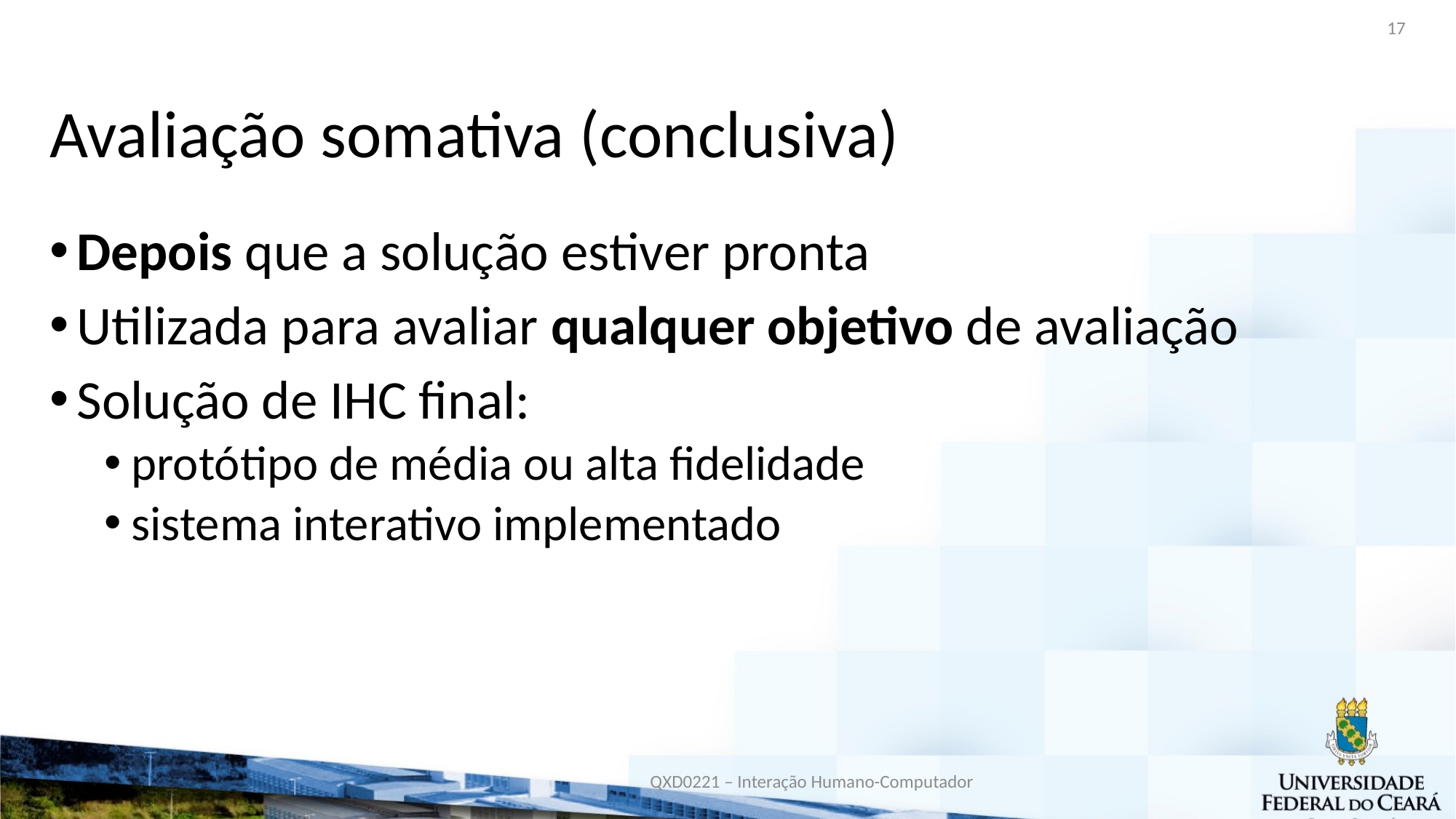

17
# Avaliação somativa (conclusiva)
Depois que a solução estiver pronta
Utilizada para avaliar qualquer objetivo de avaliação
Solução de IHC final:
protótipo de média ou alta fidelidade
sistema interativo implementado

QXD0221 – Interação Humano-Computador